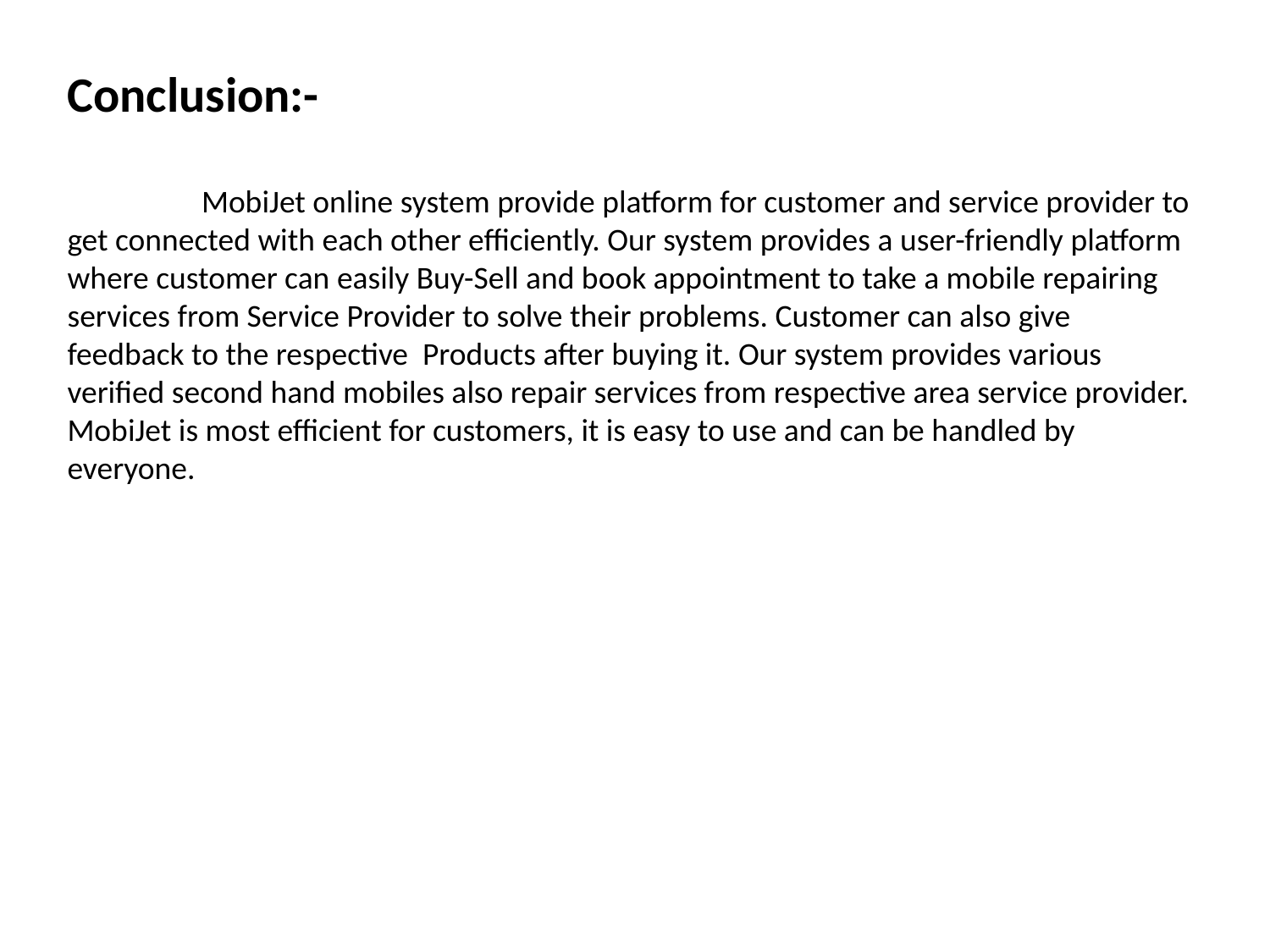

Conclusion:-

	 MobiJet online system provide platform for customer and service provider to get connected with each other efficiently. Our system provides a user-friendly platform where customer can easily Buy-Sell and book appointment to take a mobile repairing services from Service Provider to solve their problems. Customer can also give feedback to the respective  Products after buying it. Our system provides various verified second hand mobiles also repair services from respective area service provider. MobiJet is most efficient for customers, it is easy to use and can be handled by everyone.